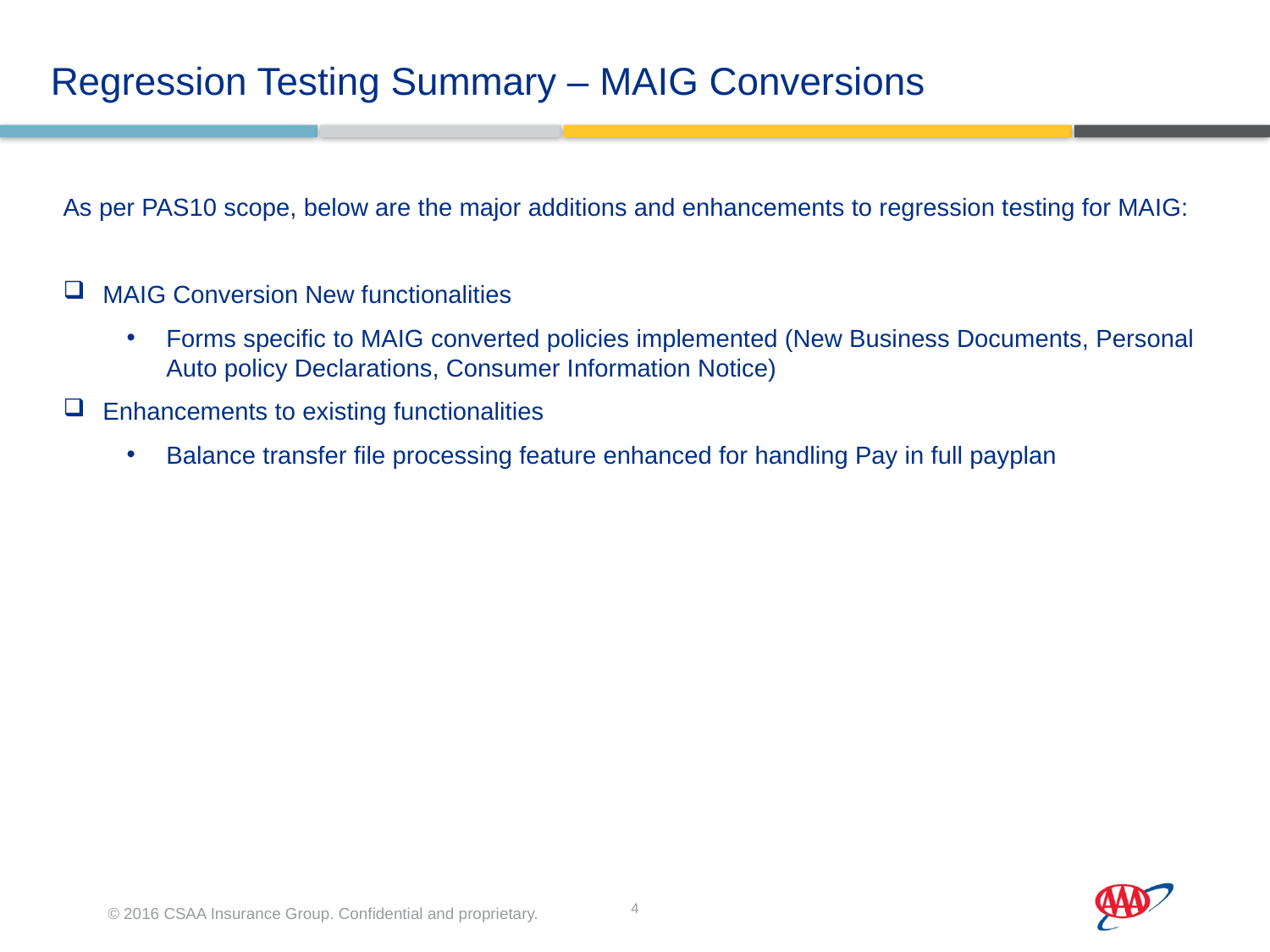

Regression Testing Summary – MAIG Conversions
As per PAS10 scope, below are the major additions and enhancements to regression testing for MAIG:

MAIG Conversion New functionalities
Forms specific to MAIG converted policies implemented (New Business Documents, Personal Auto policy Declarations, Consumer Information Notice)
Enhancements to existing functionalities
Balance transfer file processing feature enhanced for handling Pay in full payplan